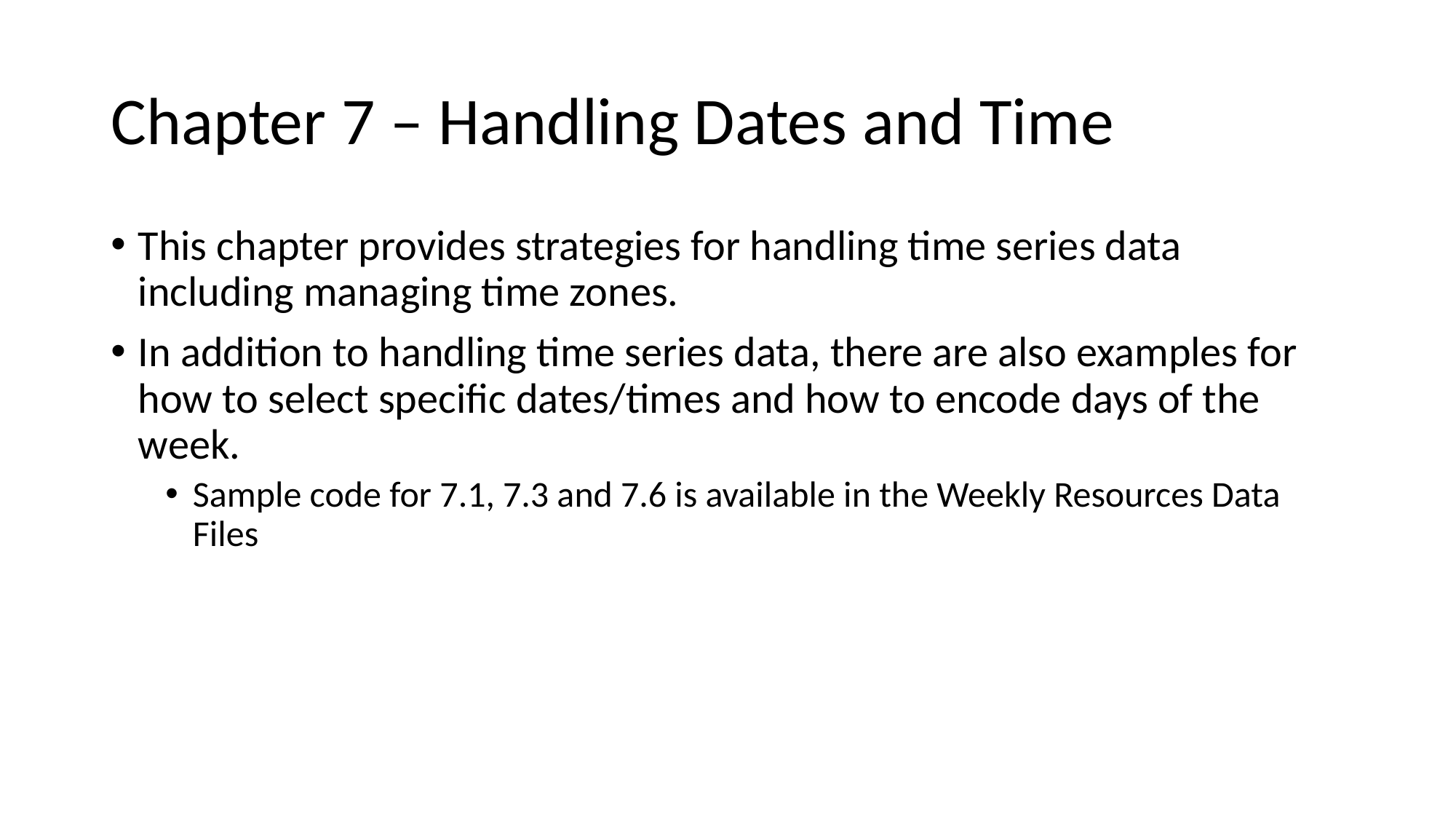

# Chapter 7 – Handling Dates and Time
This chapter provides strategies for handling time series data including managing time zones.
In addition to handling time series data, there are also examples for how to select specific dates/times and how to encode days of the week.
Sample code for 7.1, 7.3 and 7.6 is available in the Weekly Resources Data Files